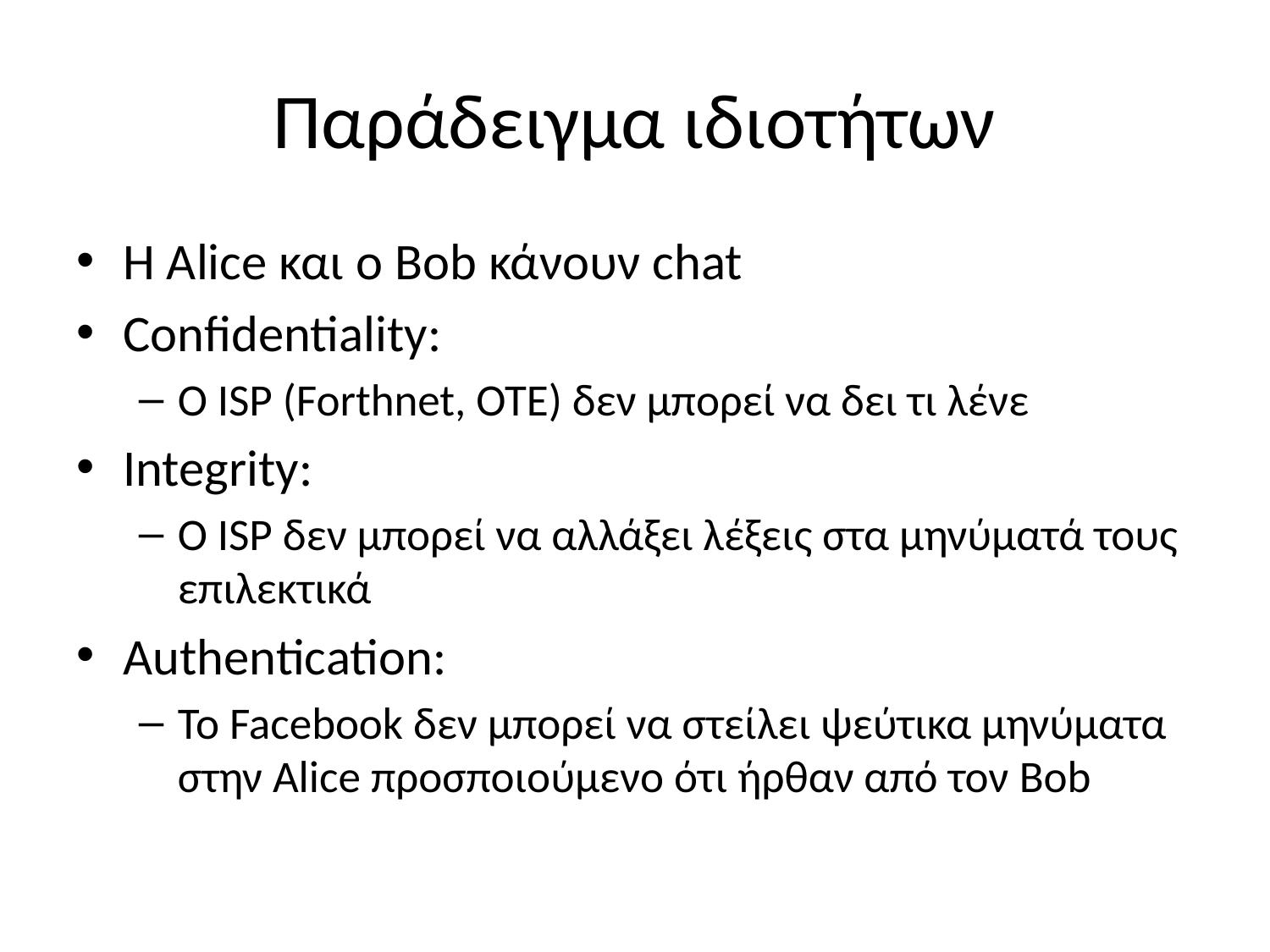

# Παράδειγμα ιδιοτήτων
Η Alice και ο Bob κάνουν chat
Confidentiality:
Ο ISP (Forthnet, OTE) δεν μπορεί να δει τι λένε
Integrity:
Ο ISP δεν μπορεί να αλλάξει λέξεις στα μηνύματά τους επιλεκτικά
Αuthentication:
Το Facebook δεν μπορεί να στείλει ψεύτικα μηνύματα στην Alice προσποιούμενο ότι ήρθαν από τον Bob